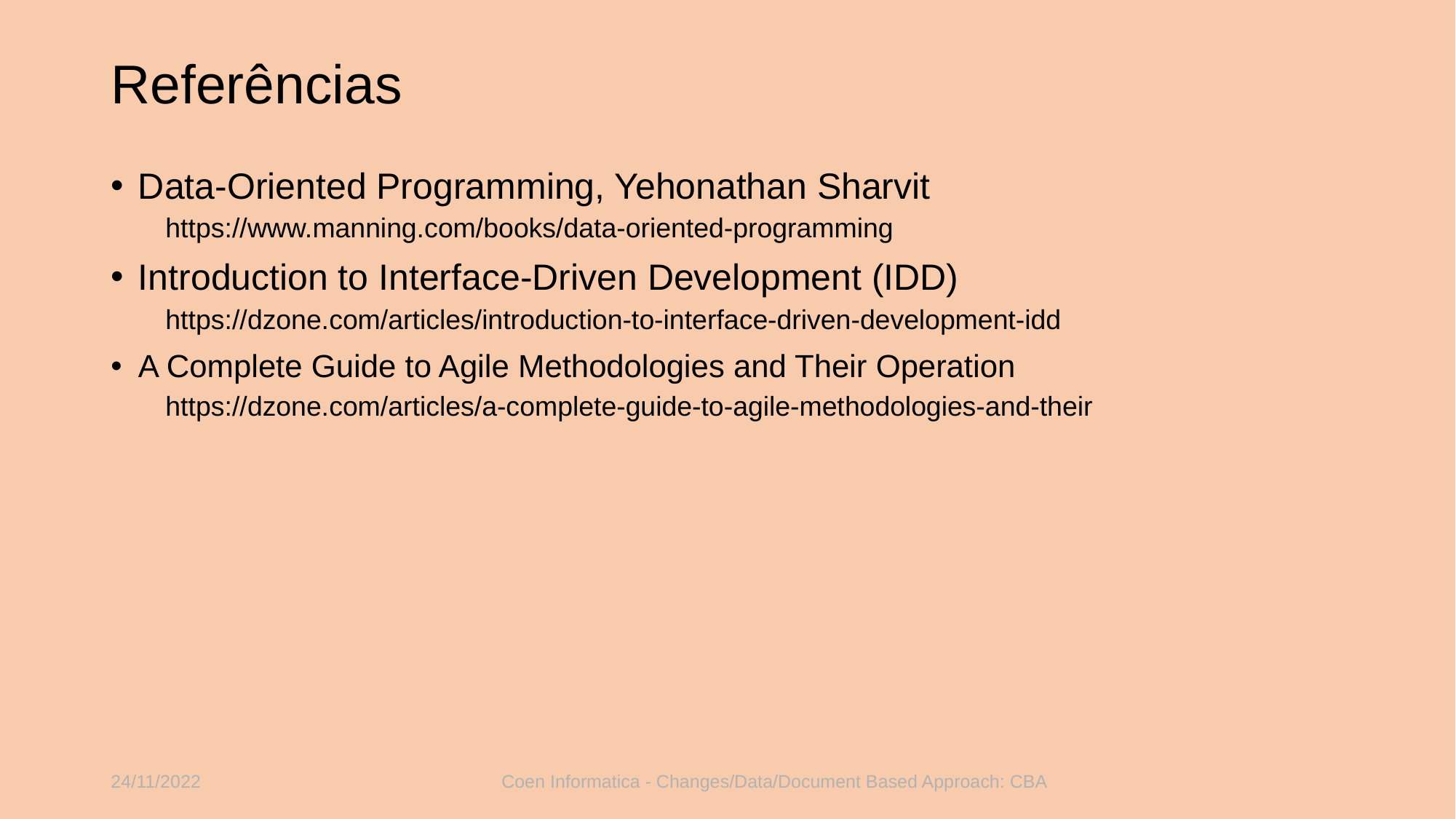

# Referências
Data-Oriented Programming, Yehonathan Sharvit
https://www.manning.com/books/data-oriented-programming
Introduction to Interface-Driven Development (IDD)
https://dzone.com/articles/introduction-to-interface-driven-development-idd
A Complete Guide to Agile Methodologies and Their Operation
https://dzone.com/articles/a-complete-guide-to-agile-methodologies-and-their

24/11/2022
Coen Informatica - Changes/Data/Document Based Approach: CBA
26